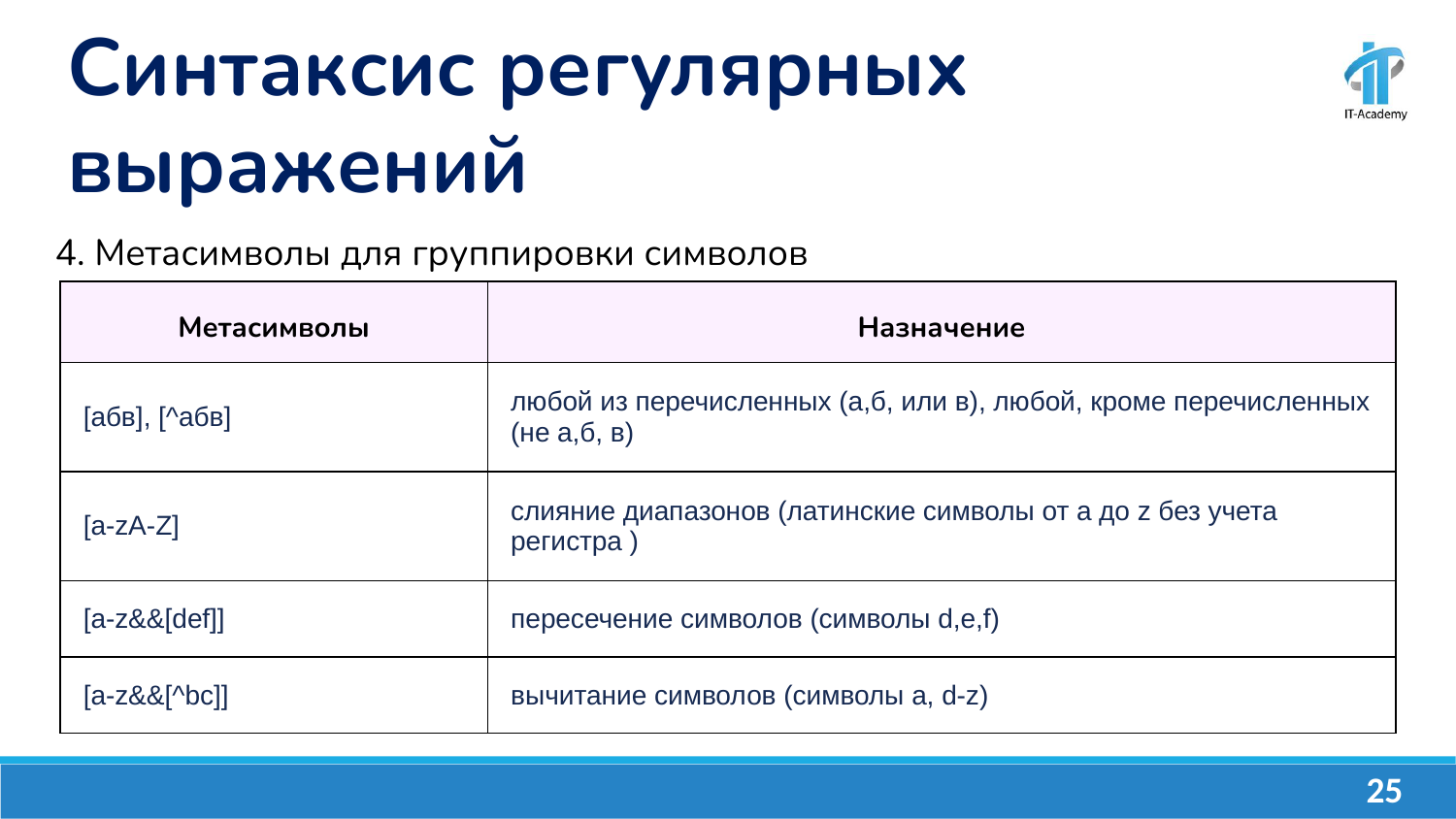

Синтаксис регулярных выражений
4. Метасимволы для группировки символов
| Метасимволы | Назначение |
| --- | --- |
| [абв], [^абв] | любой из перечисленных (а,б, или в), любой, кроме перечисленных (не а,б, в) |
| [a-zA-Z] | слияние диапазонов (латинские символы от a до z без учета регистра ) |
| [a-z&&[def]] | пересечение символов (символы d,e,f) |
| [a-z&&[^bc]] | вычитание символов (символы a, d-z) |
25